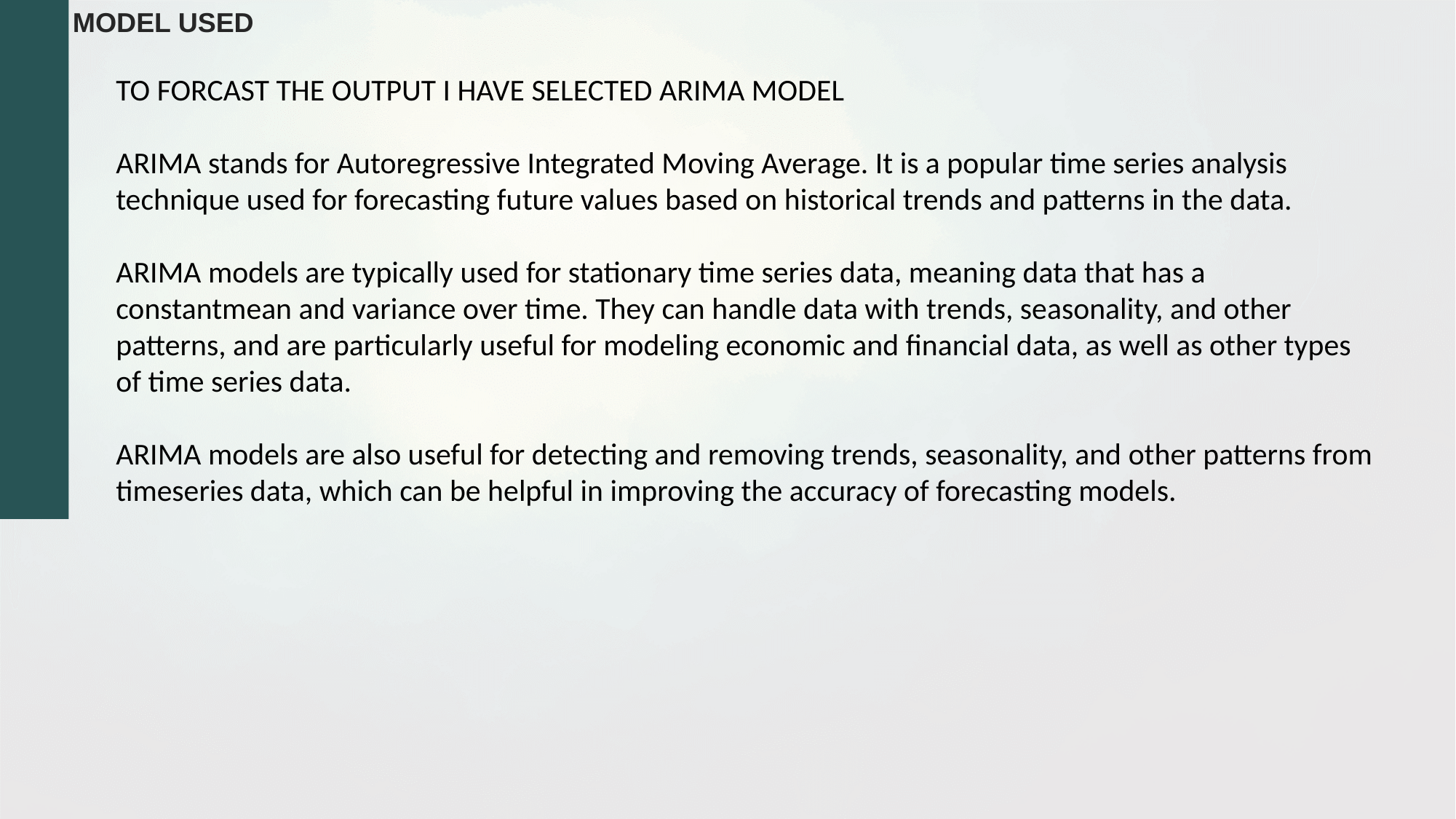

MODEL USED
TO FORCAST THE OUTPUT I HAVE SELECTED ARIMA MODEL

ARIMA stands for Autoregressive Integrated Moving Average. It is a popular time series analysis technique used for forecasting future values based on historical trends and patterns in the data.

ARIMA models are typically used for stationary time series data, meaning data that has a constantmean and variance over time. They can handle data with trends, seasonality, and other patterns, and are particularly useful for modeling economic and financial data, as well as other types of time series data.

ARIMA models are also useful for detecting and removing trends, seasonality, and other patterns from timeseries data, which can be helpful in improving the accuracy of forecasting models.